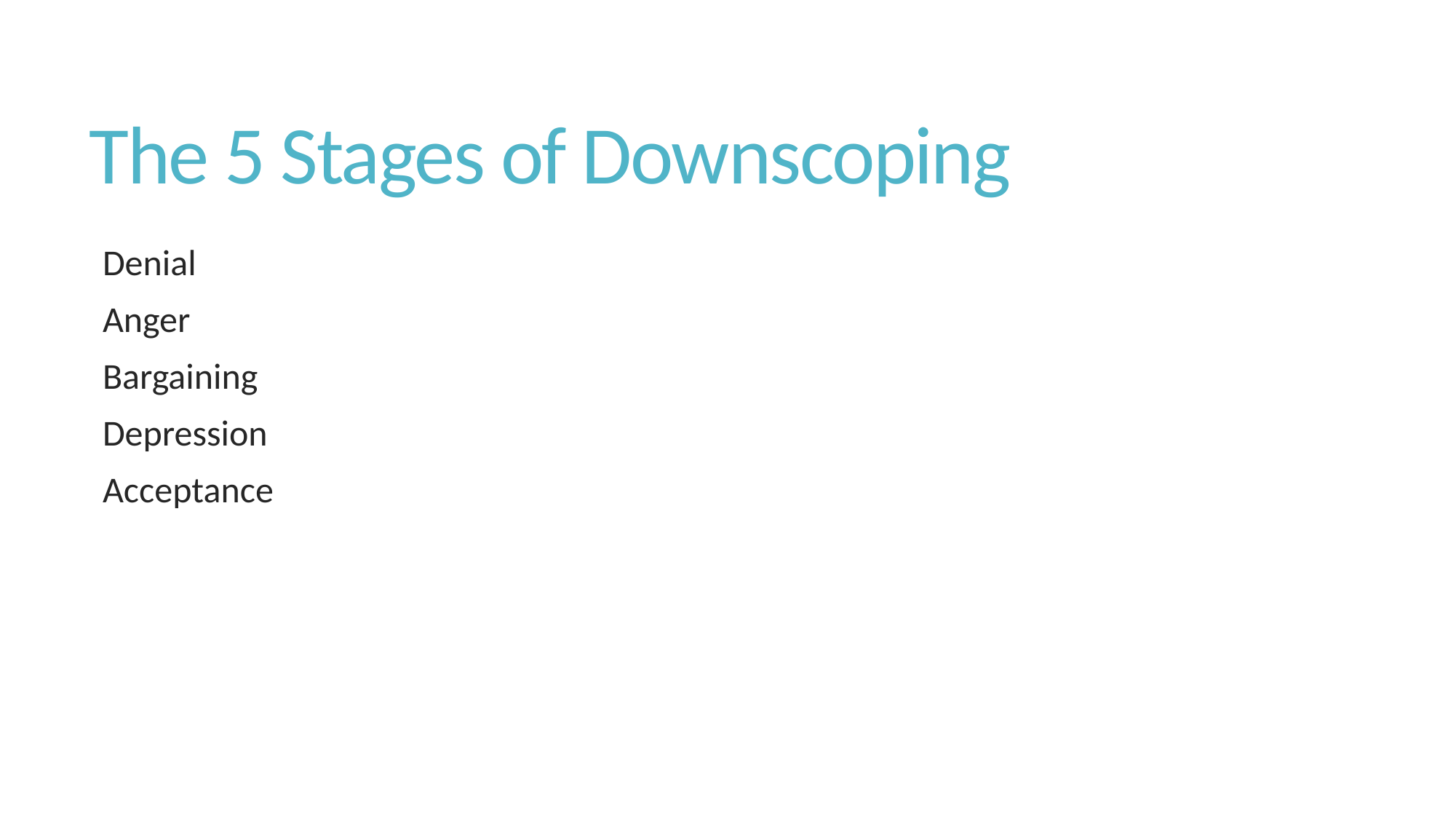

# The 5 Stages of Downscoping
Denial
Anger
Bargaining
Depression
Acceptance